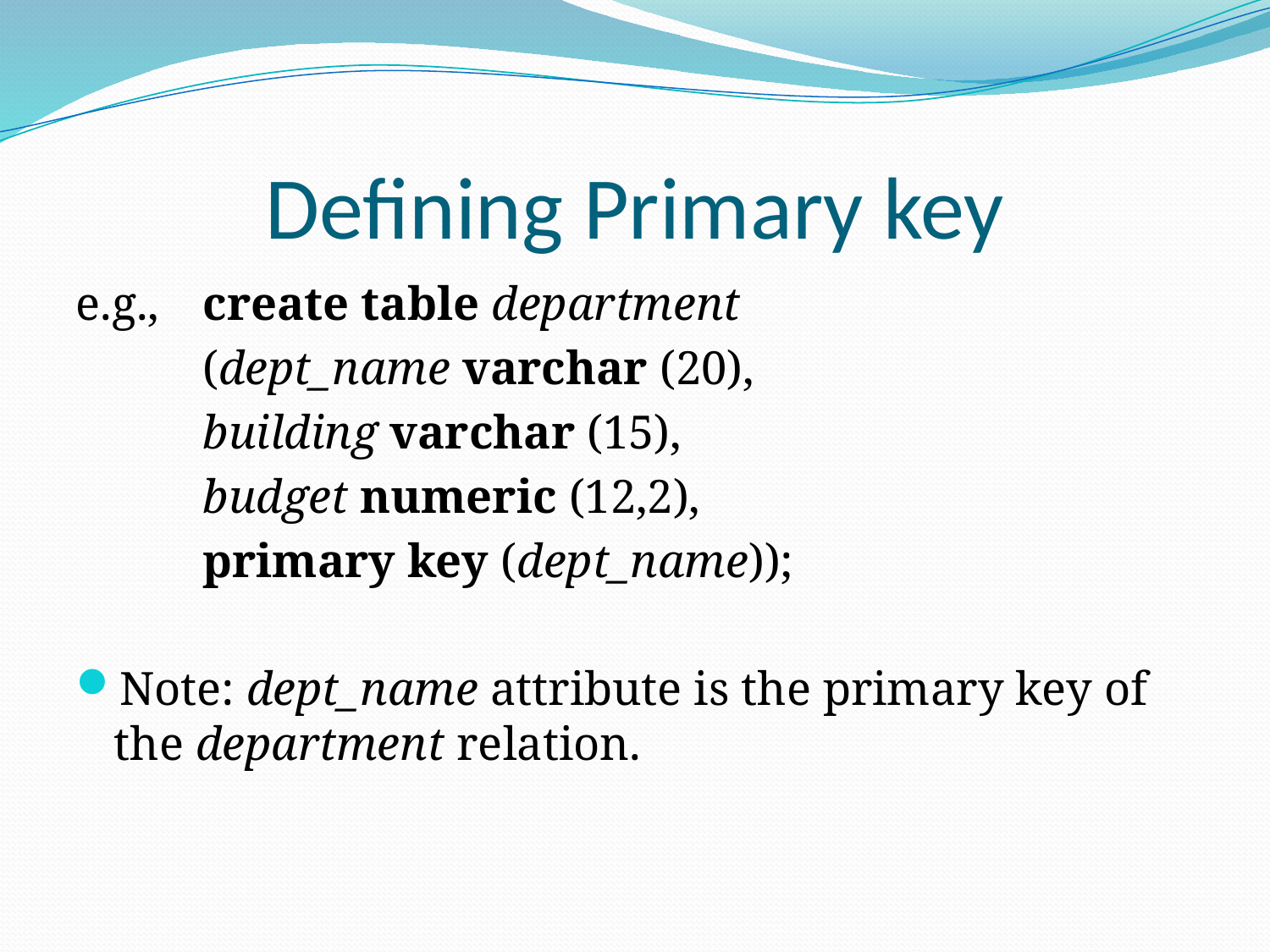

# Defining Primary key
e.g., 	create table department
	(dept_name varchar (20),
	building varchar (15),
	budget numeric (12,2),
	primary key (dept_name));

Note: dept_name attribute is the primary key of the department relation.